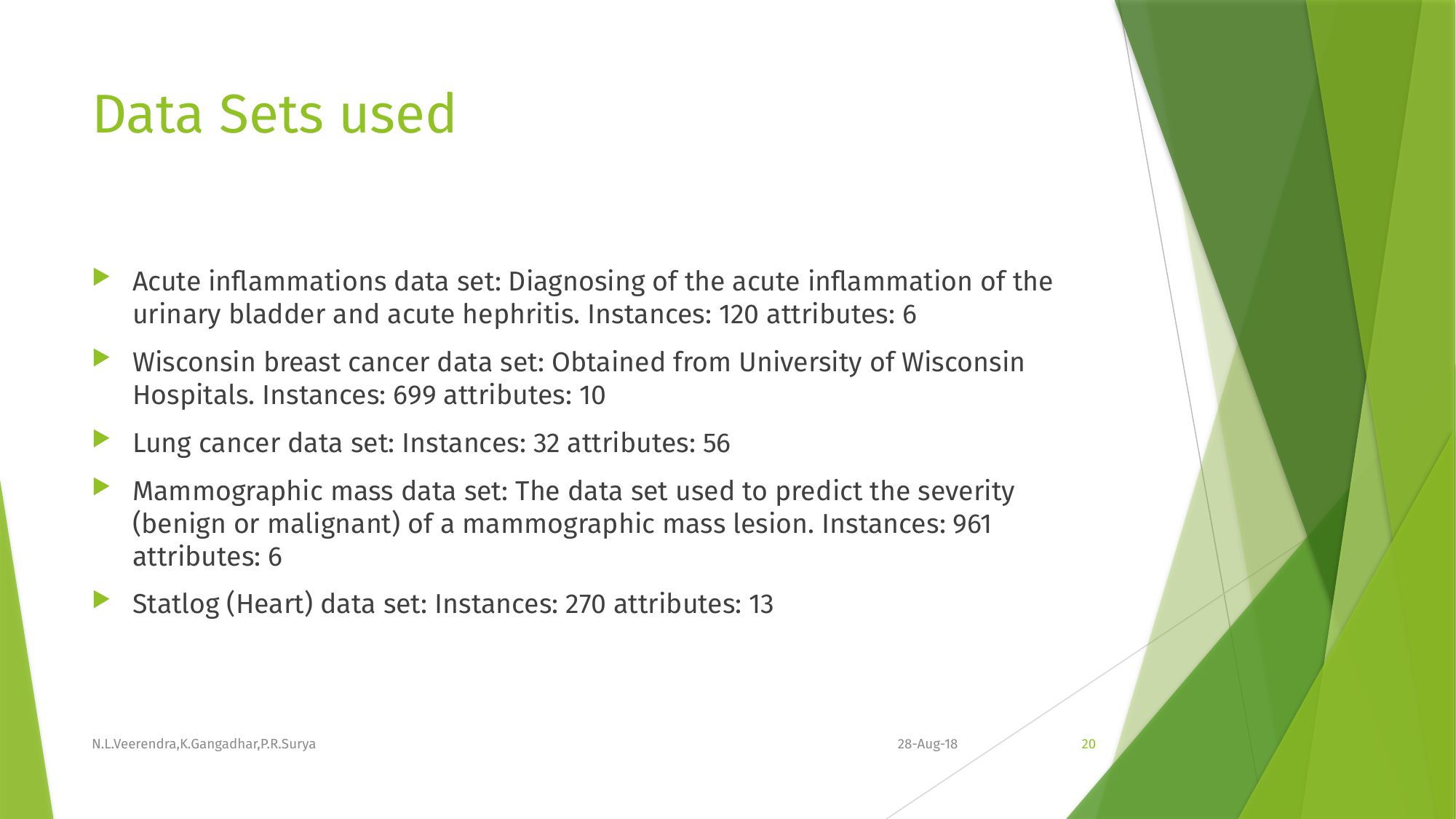

# Data Sets used
Acute inflammations data set: Diagnosing of the acute inflammation of the urinary bladder and acute hephritis. Instances: 120 attributes: 6
Wisconsin breast cancer data set: Obtained from University of Wisconsin Hospitals. Instances: 699 attributes: 10
Lung cancer data set: Instances: 32 attributes: 56
Mammographic mass data set: The data set used to predict the severity (benign or malignant) of a mammographic mass lesion. Instances: 961 attributes: 6
Statlog (Heart) data set: Instances: 270 attributes: 13
N.L.Veerendra,K.Gangadhar,P.R.Surya
28-Aug-18
20